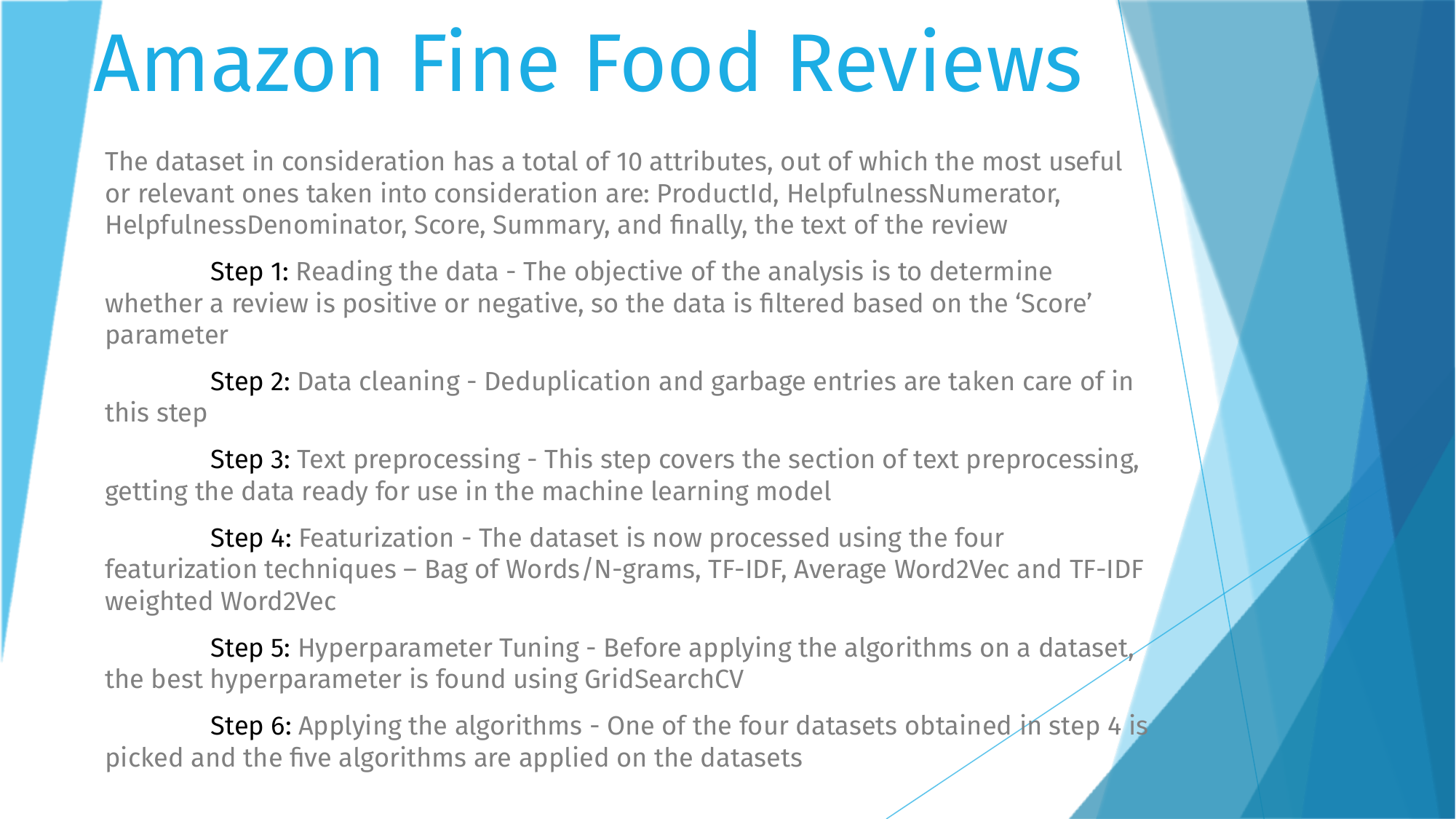

# Amazon Fine Food Reviews
The dataset in consideration has a total of 10 attributes, out of which the most useful or relevant ones taken into consideration are: ProductId, HelpfulnessNumerator, HelpfulnessDenominator, Score, Summary, and finally, the text of the review
	Step 1: Reading the data - The objective of the analysis is to determine whether a review is positive or negative, so the data is filtered based on the ‘Score’ parameter
	Step 2: Data cleaning - Deduplication and garbage entries are taken care of in this step
	Step 3: Text preprocessing - This step covers the section of text preprocessing, getting the data ready for use in the machine learning model
	Step 4: Featurization - The dataset is now processed using the four featurization techniques – Bag of Words/N-grams, TF-IDF, Average Word2Vec and TF-IDF weighted Word2Vec
	Step 5: Hyperparameter Tuning - Before applying the algorithms on a dataset, the best hyperparameter is found using GridSearchCV
	Step 6: Applying the algorithms - One of the four datasets obtained in step 4 is picked and the five algorithms are applied on the datasets